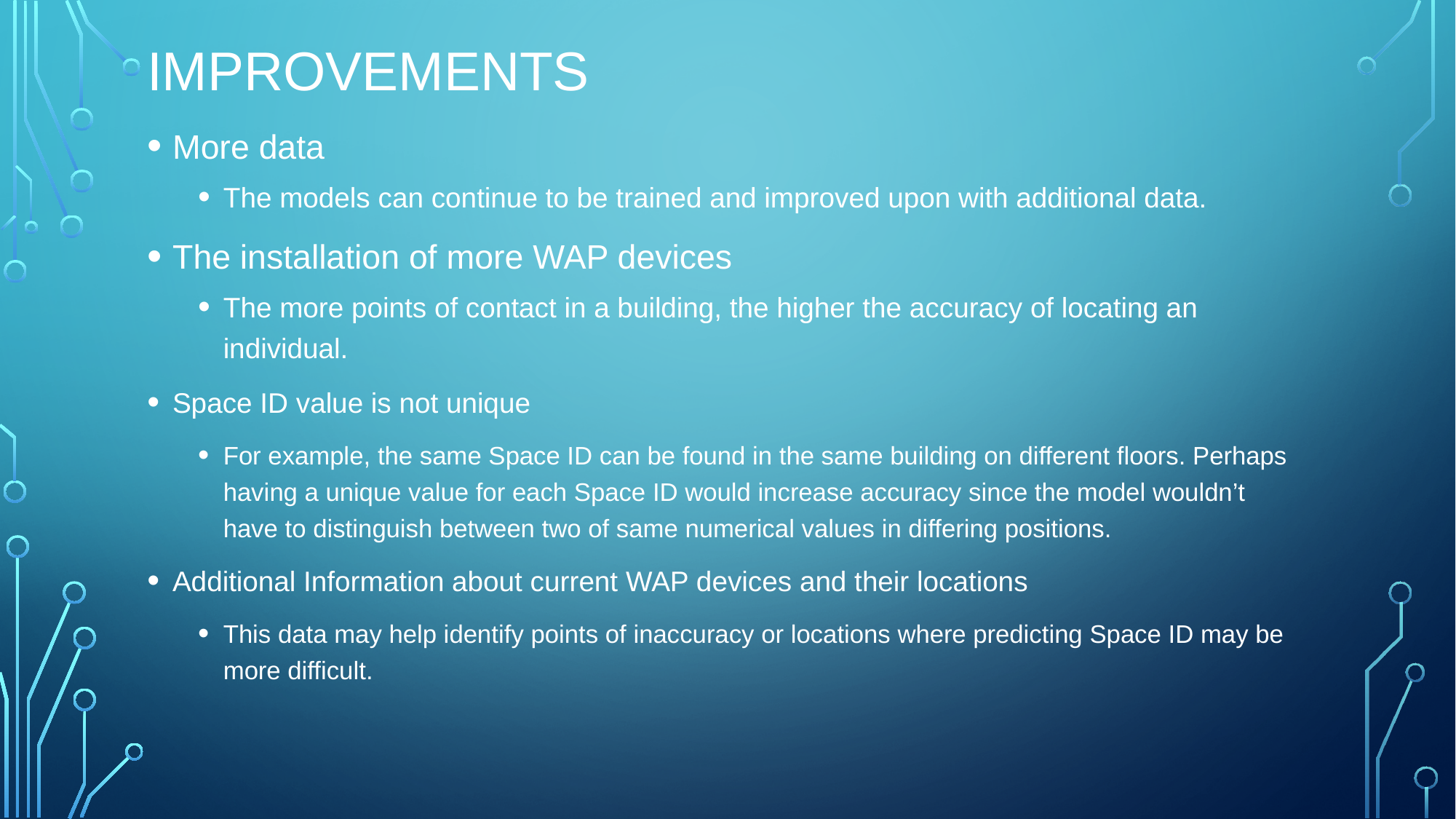

# Improvements
More data
The models can continue to be trained and improved upon with additional data.
The installation of more WAP devices
The more points of contact in a building, the higher the accuracy of locating an individual.
Space ID value is not unique
For example, the same Space ID can be found in the same building on different floors. Perhaps having a unique value for each Space ID would increase accuracy since the model wouldn’t have to distinguish between two of same numerical values in differing positions.
Additional Information about current WAP devices and their locations
This data may help identify points of inaccuracy or locations where predicting Space ID may be more difficult.